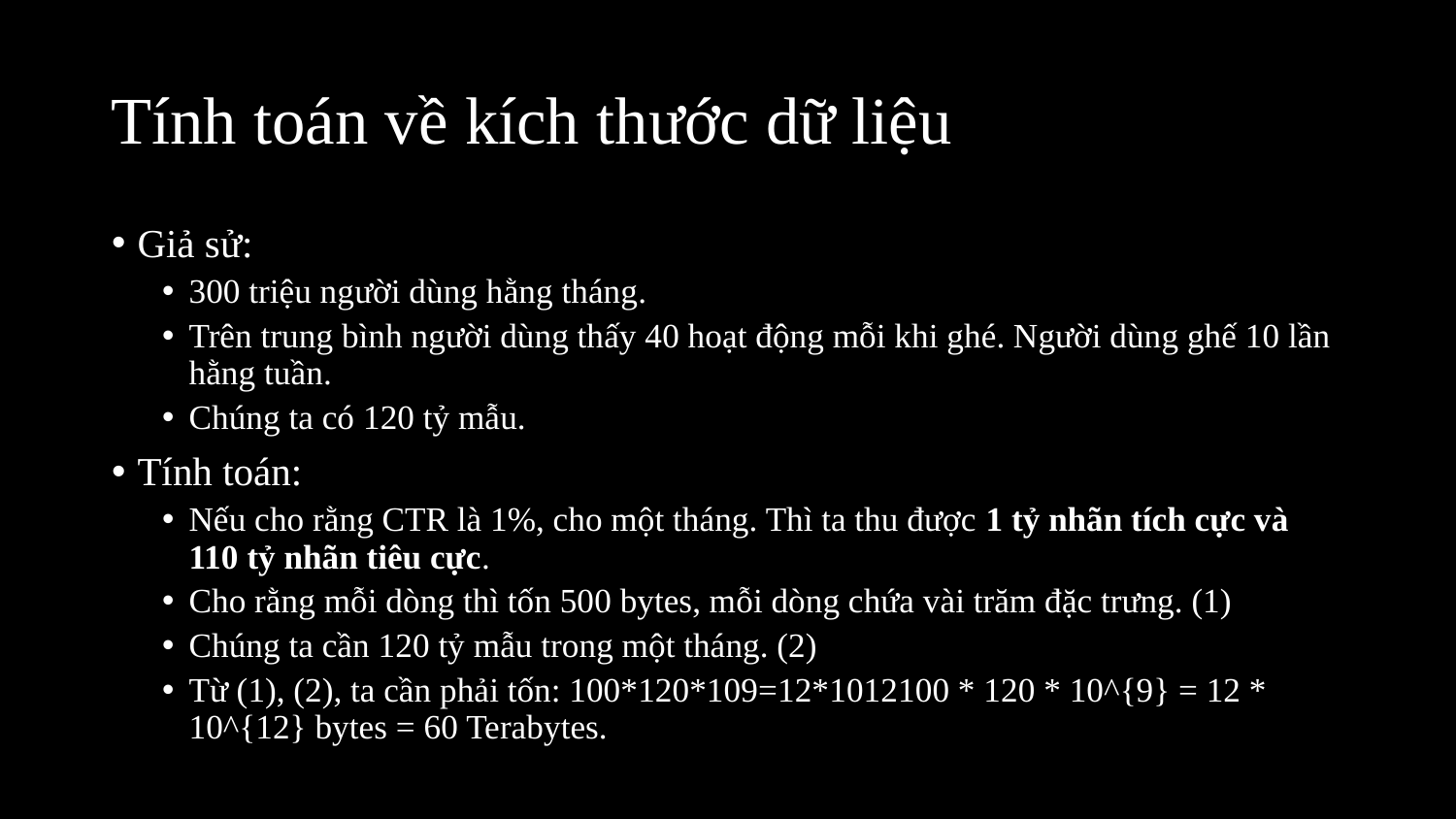

# Tính toán về kích thước dữ liệu
Giả sử:
300 triệu người dùng hằng tháng.
Trên trung bình người dùng thấy 40 hoạt động mỗi khi ghé. Người dùng ghế 10 lần hằng tuần.
Chúng ta có 120 tỷ mẫu.
Tính toán:
Nếu cho rằng CTR là 1%, cho một tháng. Thì ta thu được 1 tỷ nhãn tích cực và 110 tỷ nhãn tiêu cực.
Cho rằng mỗi dòng thì tốn 500 bytes, mỗi dòng chứa vài trăm đặc trưng. (1)
Chúng ta cần 120 tỷ mẫu trong một tháng. (2)
Từ (1), (2), ta cần phải tốn: 100*120*109=12*1012100 * 120 * 10^{9} = 12 * 10^{12} bytes = 60 Terabytes.